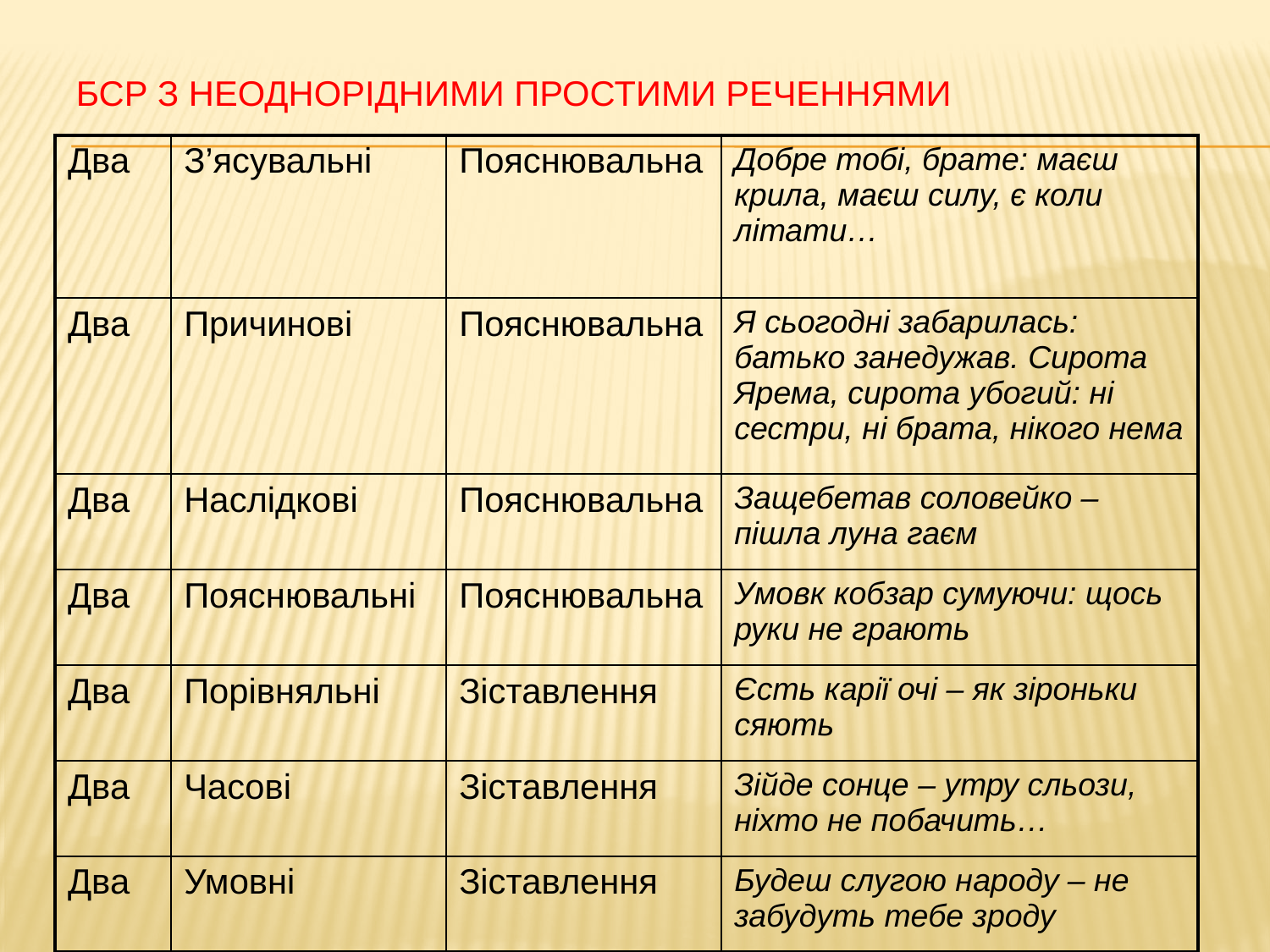

# БСР з неоднорідними простими реченнями
| Два | З’ясувальні | Пояснювальна | Добре тобі, брате: маєш крила, маєш силу, є коли літати… |
| --- | --- | --- | --- |
| Два | Причинові | Пояснювальна | Я сьогодні забарилась: батько занедужав. Сирота Ярема, сирота убогий: ні сестри, ні брата, нікого нема |
| Два | Наслідкові | Пояснювальна | Защебетав соловейко – пішла луна гаєм |
| Два | Пояснювальні | Пояснювальна | Умовк кобзар сумуючи: щось руки не грають |
| Два | Порівняльні | Зіставлення | Єсть карії очі – як зіроньки сяють |
| Два | Часові | Зіставлення | Зійде сонце – утру сльози, ніхто не побачить… |
| Два | Умовні | Зіставлення | Будеш слугою народу – не забудуть тебе зроду |